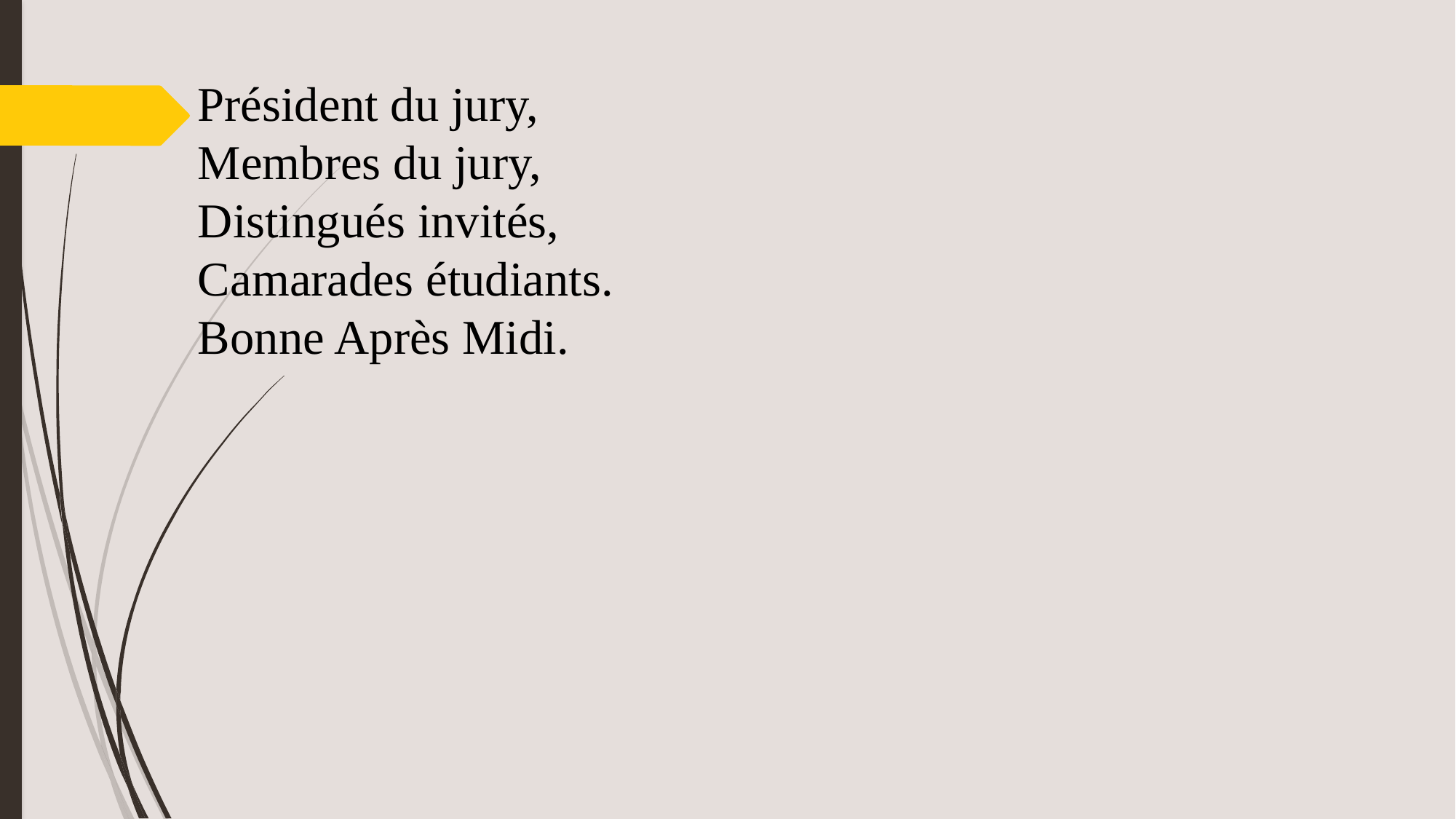

Président du jury,
Membres du jury,
Distingués invités,
Camarades étudiants.
Bonne Après Midi.